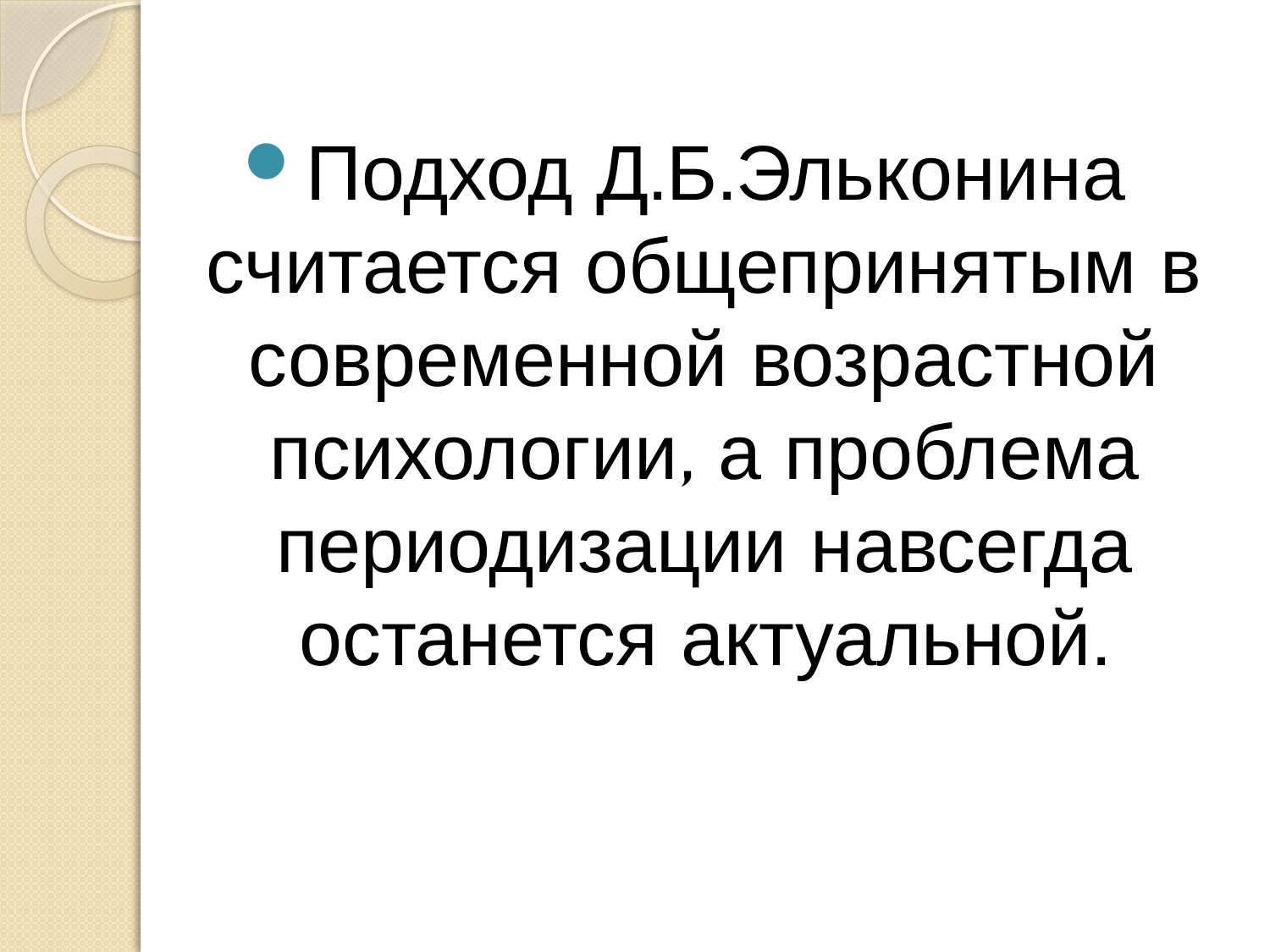

Подход Д.Б.Эльконина считается общепринятым в современной возрастной психологии, а проблема периодизации навсегда останется актуальной.